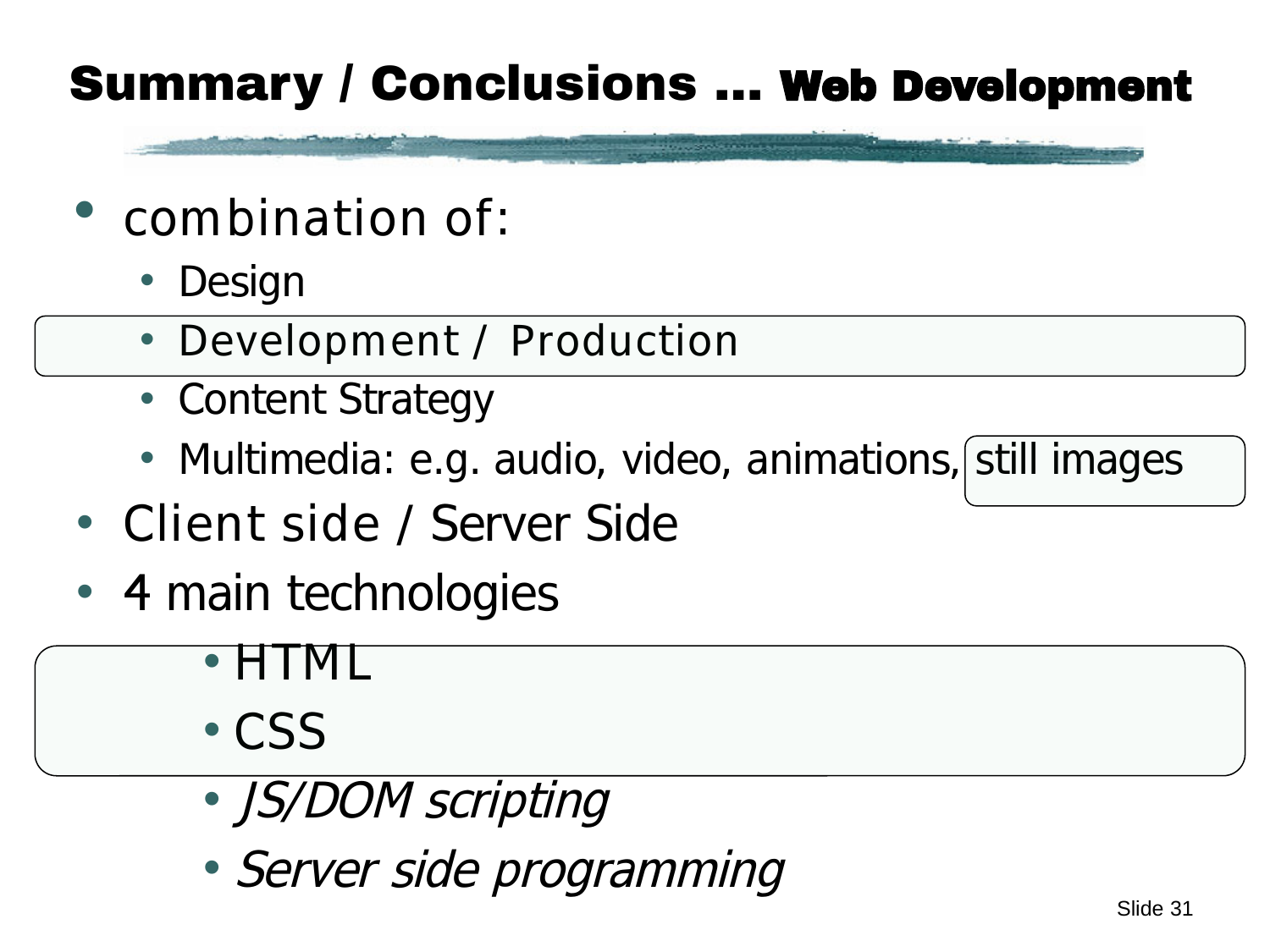

# Summary / Conclusions … Web Development
combination of:
Design
Development / Production
Content Strategy
Multimedia: e.g. audio, video, animations, still images
Client side / Server Side
4 main technologies
HTML
CSS
JS/DOM scripting
Server side programming

Slide 31